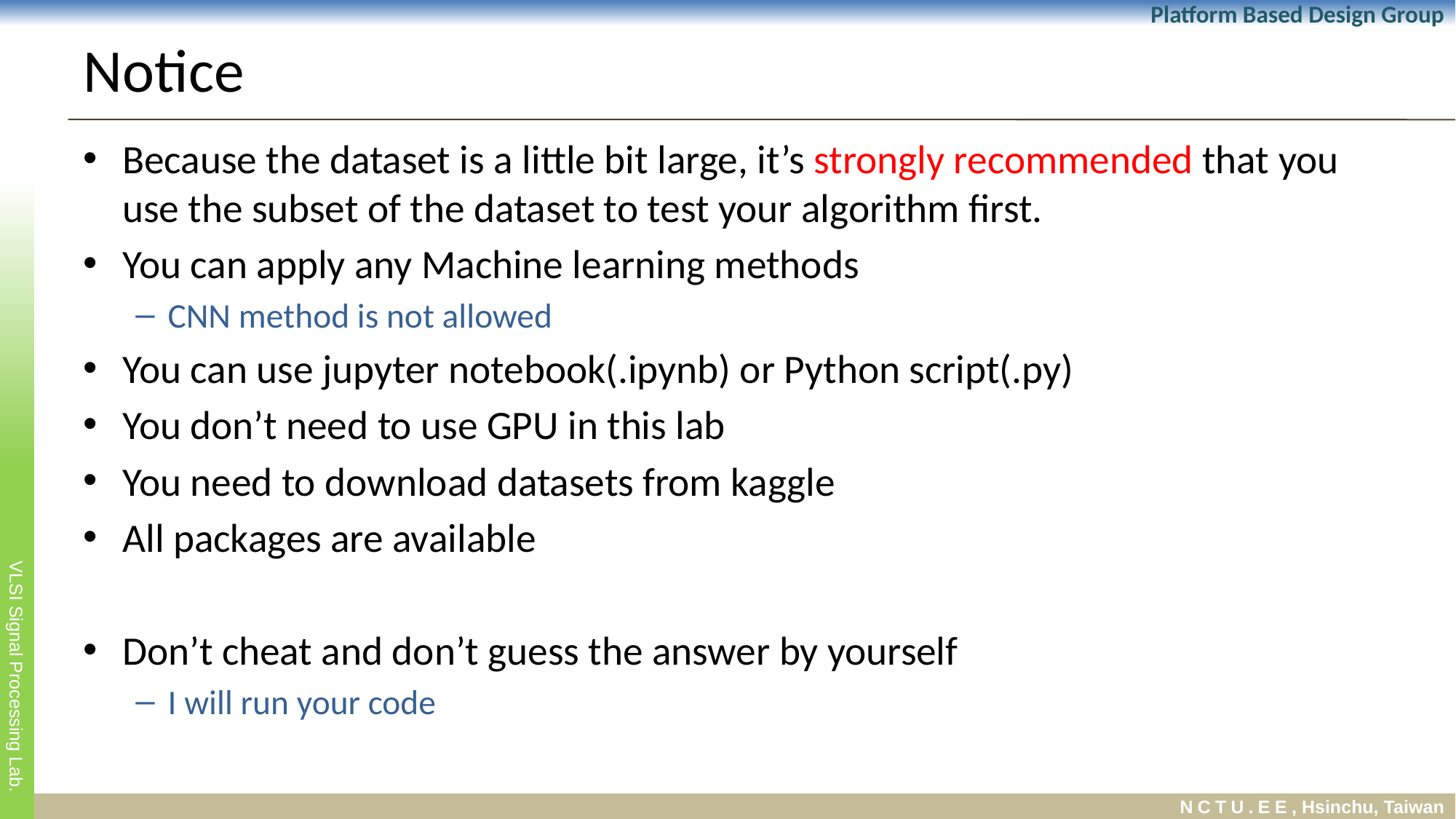

# Notice
Because the dataset is a little bit large, it’s strongly recommended that you use the subset of the dataset to test your algorithm first.
You can apply any Machine learning methods
CNN method is not allowed
You can use jupyter notebook(.ipynb) or Python script(.py)
You don’t need to use GPU in this lab
You need to download datasets from kaggle
All packages are available

Don’t cheat and don’t guess the answer by yourself
I will run your code